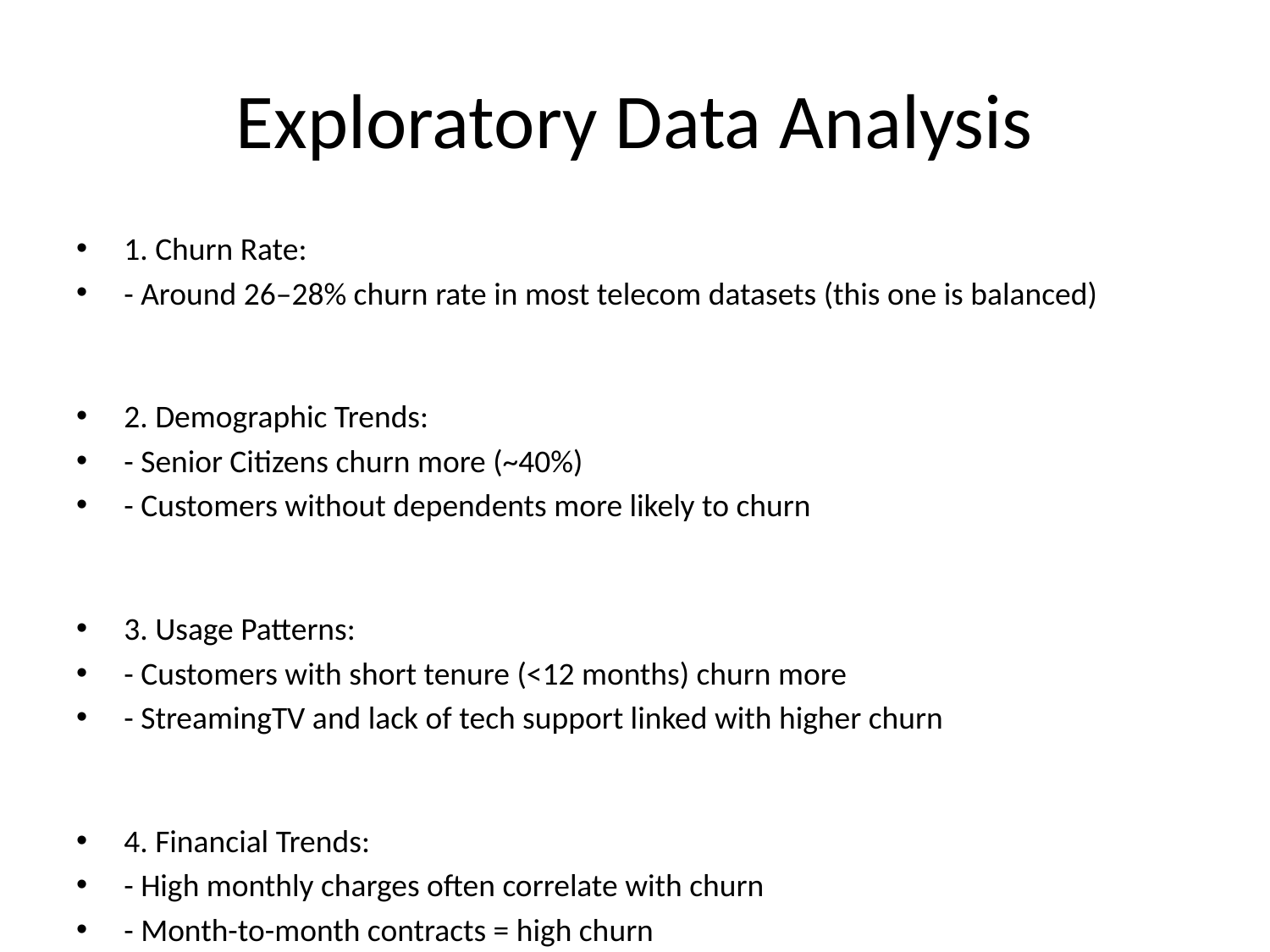

# Exploratory Data Analysis
1. Churn Rate:
- Around 26–28% churn rate in most telecom datasets (this one is balanced)

2. Demographic Trends:
- Senior Citizens churn more (~40%)
- Customers without dependents more likely to churn

3. Usage Patterns:
- Customers with short tenure (<12 months) churn more
- StreamingTV and lack of tech support linked with higher churn

4. Financial Trends:
- High monthly charges often correlate with churn
- Month-to-month contracts = high churn